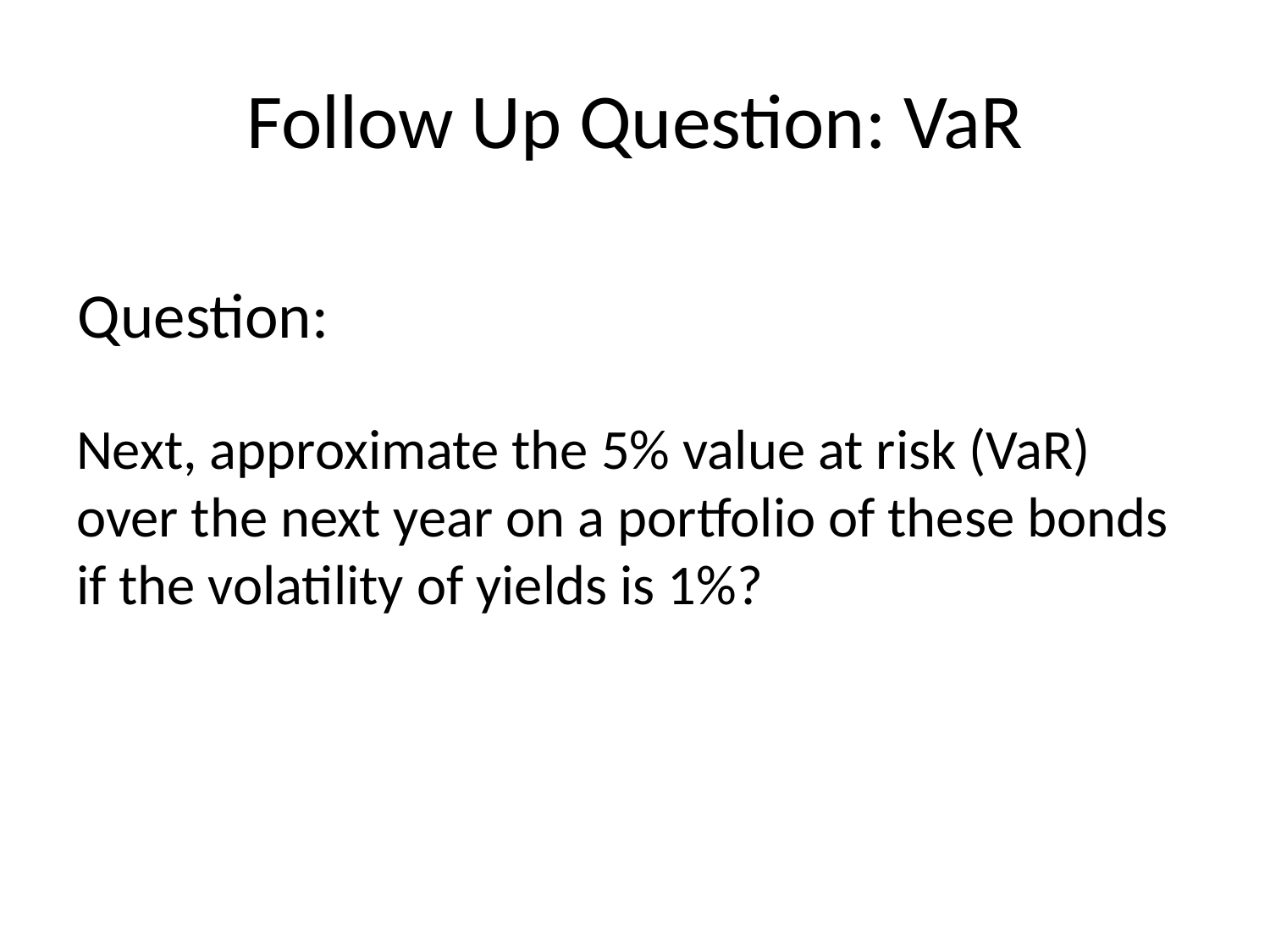

# Follow Up Question: VaR
Question:
Next, approximate the 5% value at risk (VaR) over the next year on a portfolio of these bonds if the volatility of yields is 1%?